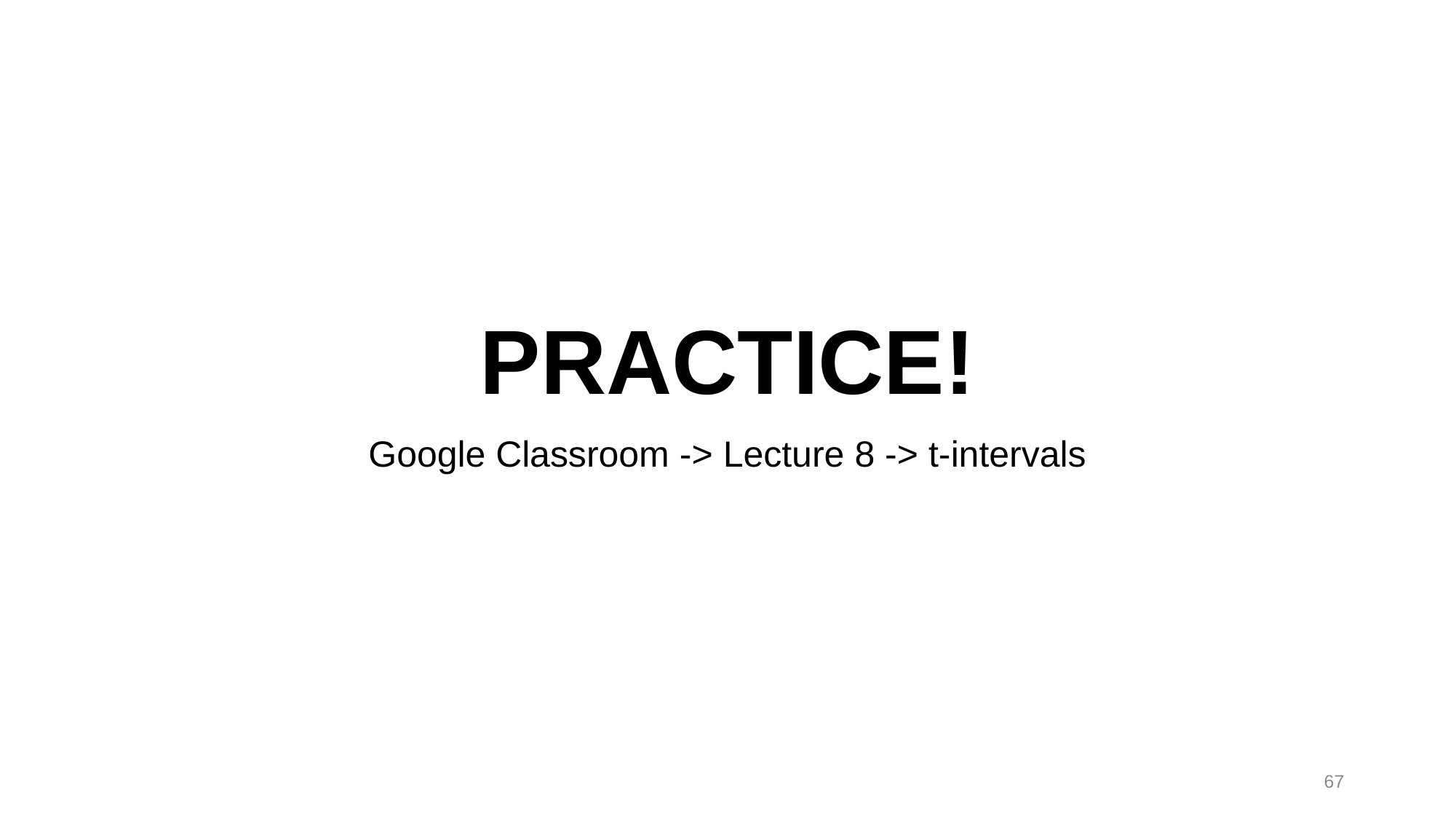

# PRACTICE!
Google Classroom -> Lecture 8 -> t-intervals
67